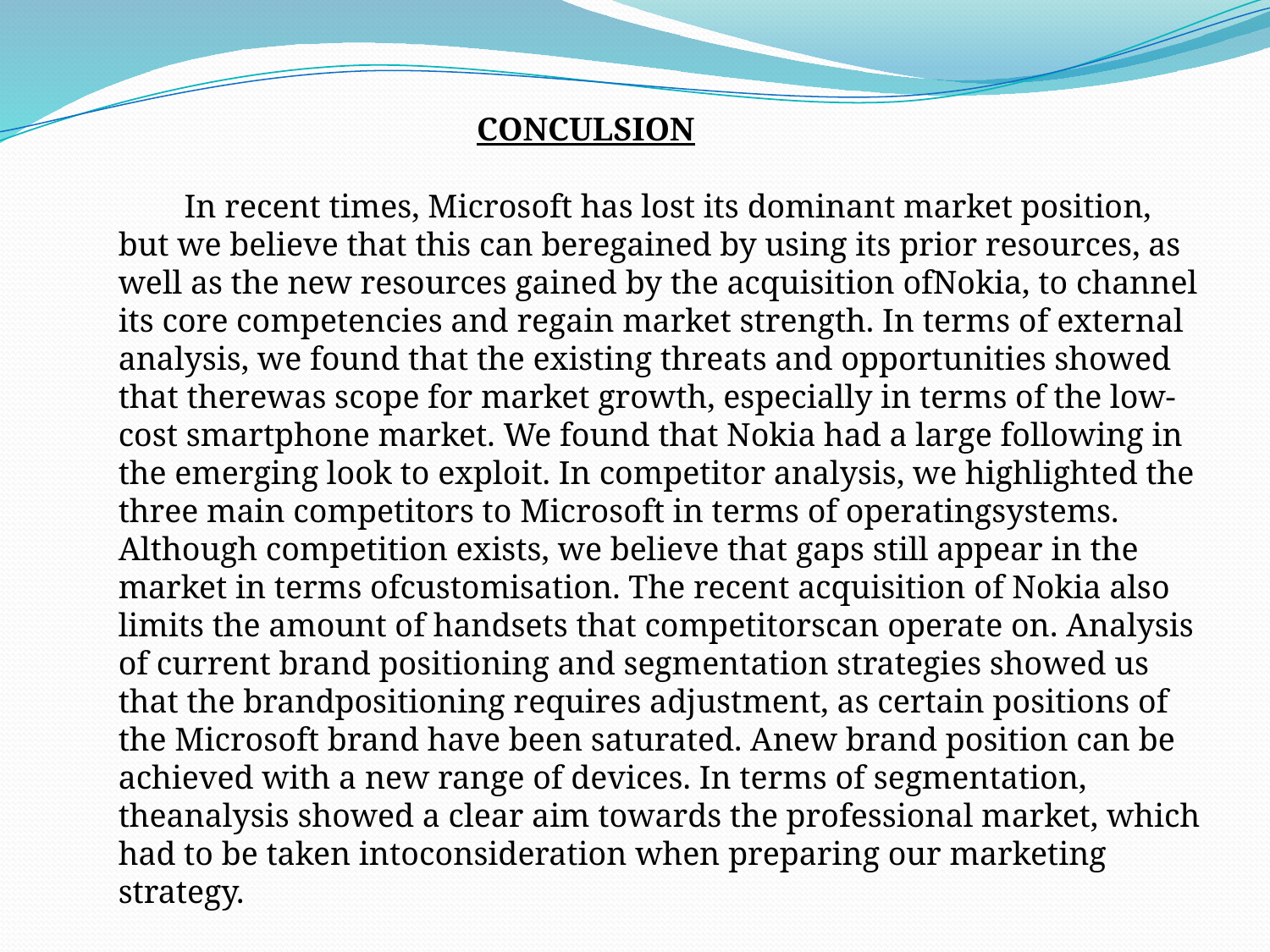

CONCULSION
        In recent times, Microsoft has lost its dominant market position, but we believe that this can beregained by using its prior resources, as well as the new resources gained by the acquisition ofNokia, to channel its core competencies and regain market strength. In terms of external analysis, we found that the existing threats and opportunities showed that therewas scope for market growth, especially in terms of the low-cost smartphone market. We found that Nokia had a large following in the emerging look to exploit. In competitor analysis, we highlighted the three main competitors to Microsoft in terms of operatingsystems. Although competition exists, we believe that gaps still appear in the market in terms ofcustomisation. The recent acquisition of Nokia also limits the amount of handsets that competitorscan operate on. Analysis of current brand positioning and segmentation strategies showed us that the brandpositioning requires adjustment, as certain positions of the Microsoft brand have been saturated. Anew brand position can be achieved with a new range of devices. In terms of segmentation, theanalysis showed a clear aim towards the professional market, which had to be taken intoconsideration when preparing our marketing strategy.